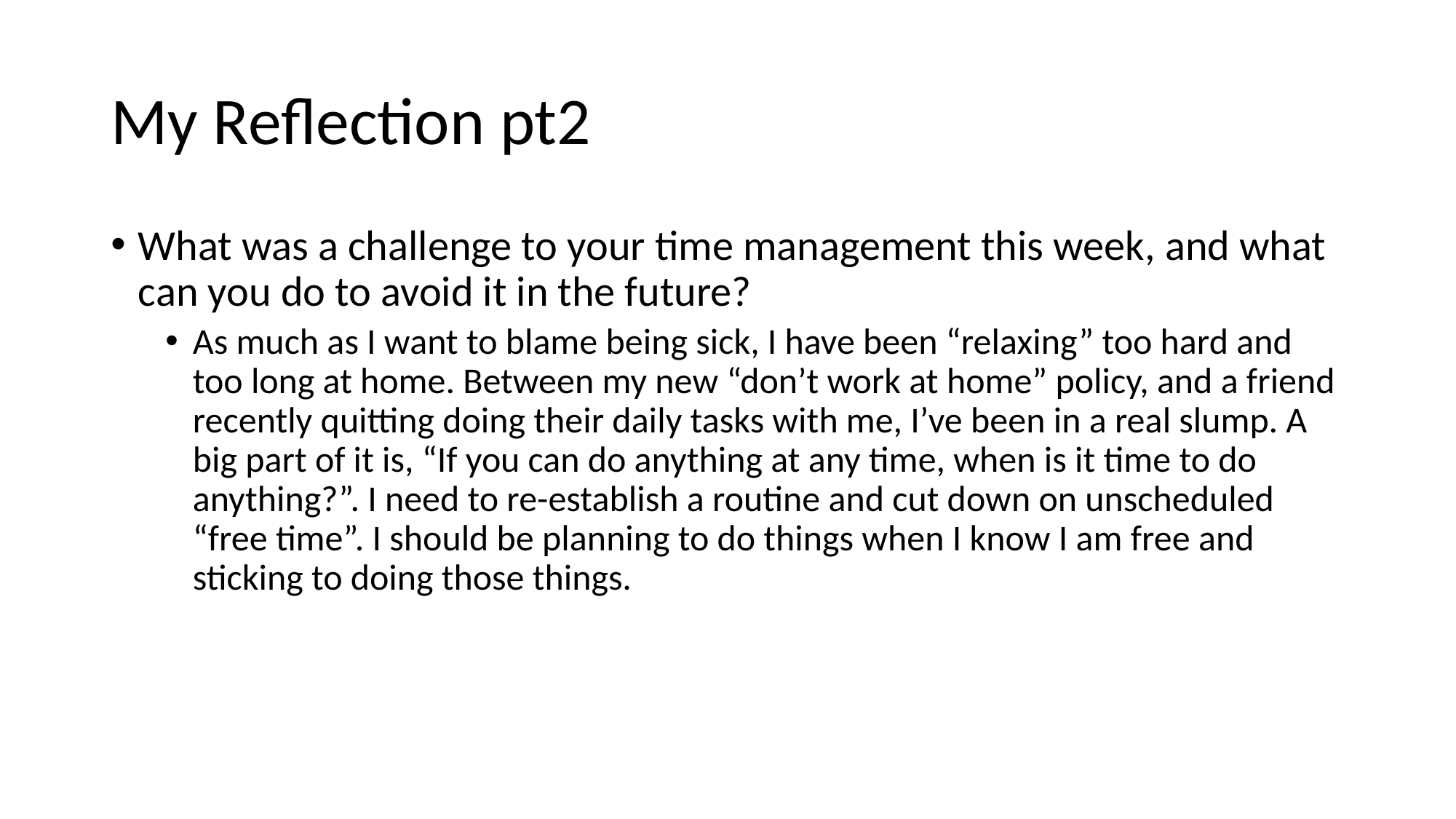

# My Reflection pt2
What was a challenge to your time management this week, and what can you do to avoid it in the future?
As much as I want to blame being sick, I have been “relaxing” too hard and too long at home. Between my new “don’t work at home” policy, and a friend recently quitting doing their daily tasks with me, I’ve been in a real slump. A big part of it is, “If you can do anything at any time, when is it time to do anything?”. I need to re-establish a routine and cut down on unscheduled “free time”. I should be planning to do things when I know I am free and sticking to doing those things.